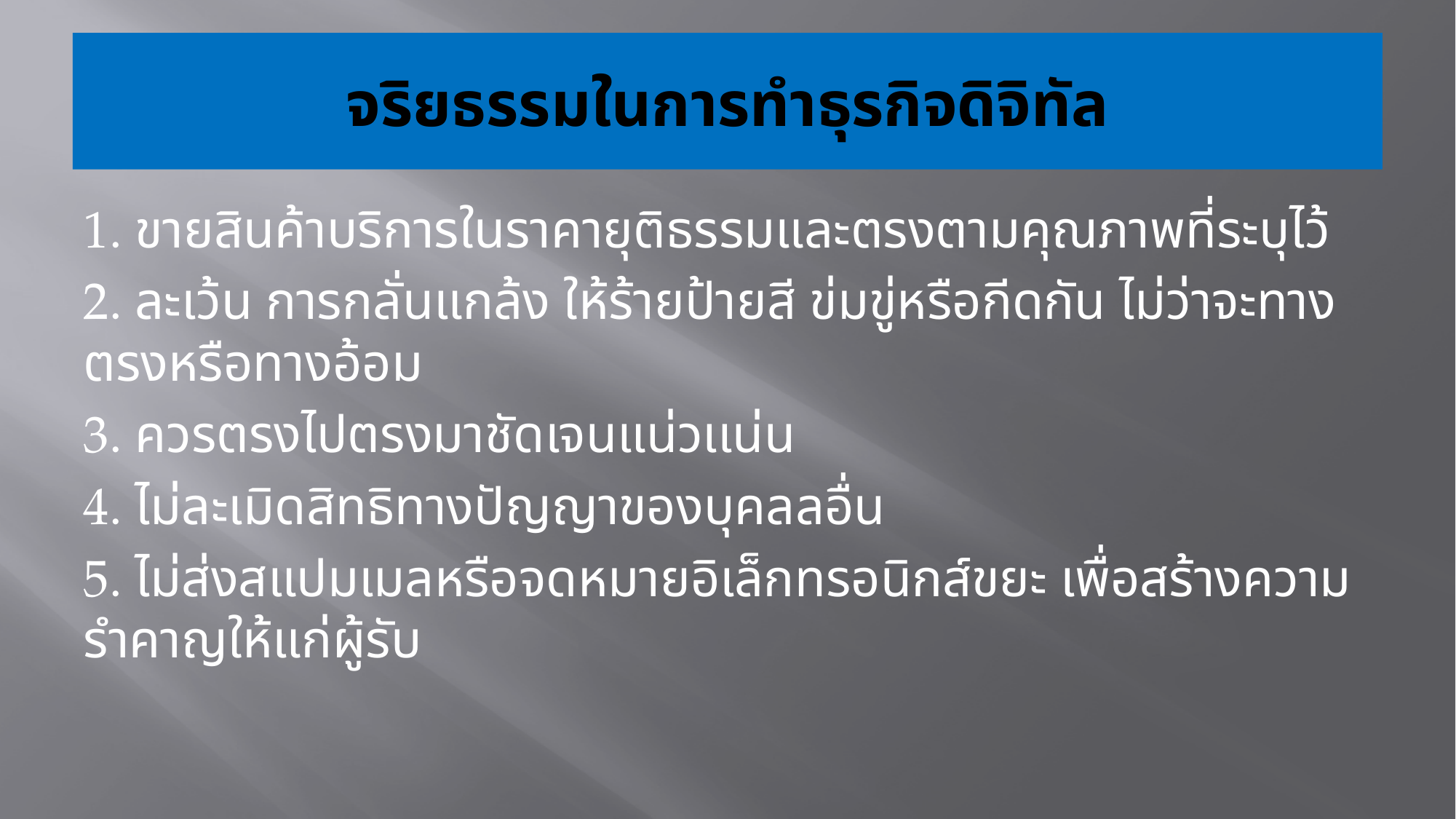

# จริยธรรมในการทำธุรกิจดิจิทัล
1. ขายสินค้าบริการในราคายุติธรรมและตรงตามคุณภาพที่ระบุไว้
2. ละเว้น การกลั่นแกล้ง ให้ร้ายป้ายสี ข่มขู่หรือกีดกัน ไม่ว่าจะทางตรงหรือทางอ้อม
3. ควรตรงไปตรงมาชัดเจนแน่วเเน่น
4. ไม่ละเมิดสิทธิทางปัญญาของบุคลลอื่น
5. ไม่ส่งสแปมเมลหรือจดหมายอิเล็กทรอนิกส์ขยะ เพื่อสร้างความรำคาญให้แก่ผู้รับ